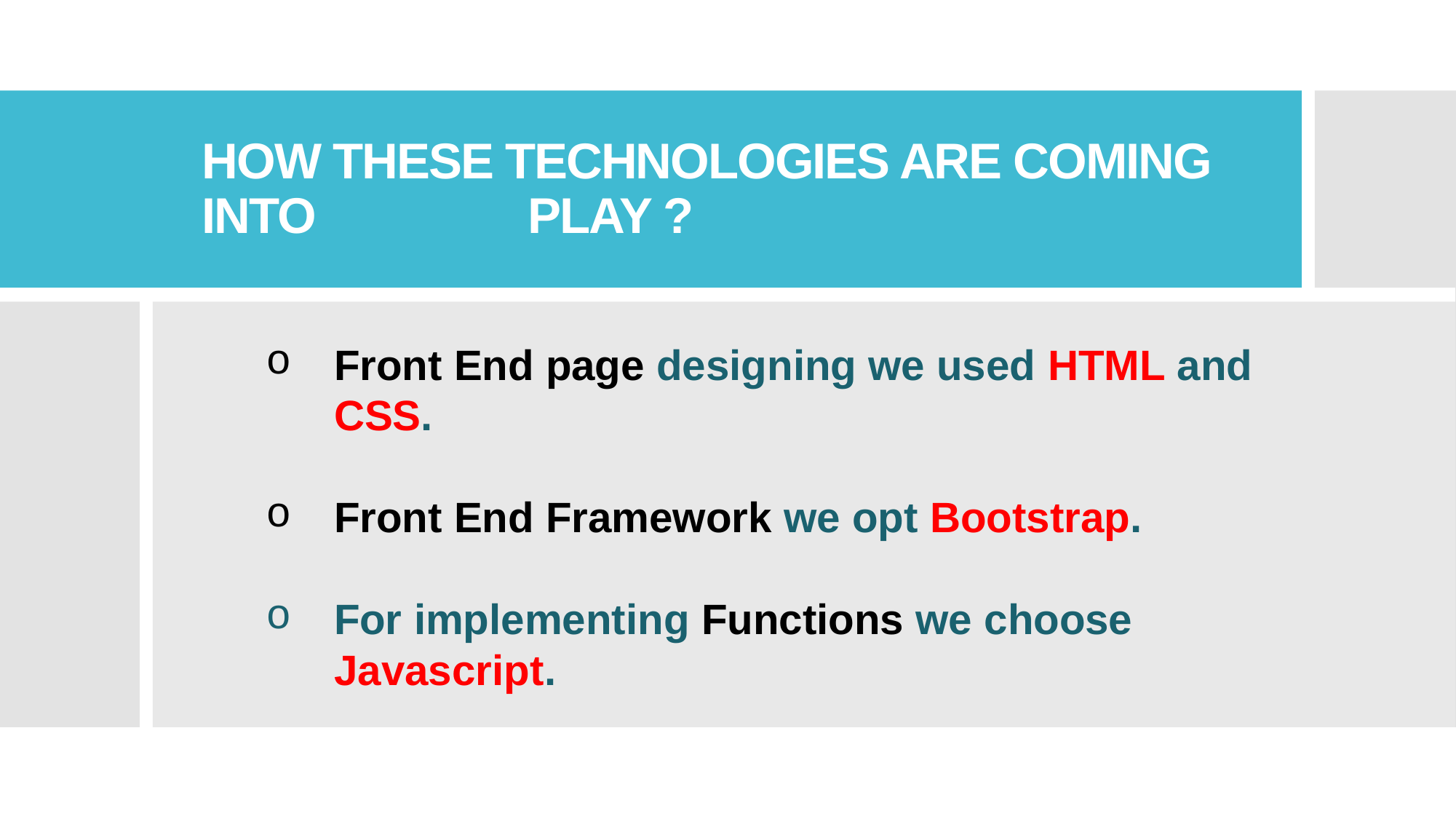

# HOW THESE TECHNOLOGIES ARE COMING INTO                 PLAY ?

Front End page designing we used HTML and CSS.

Front End Framework we opt Bootstrap.

For implementing Functions we choose Javascript.